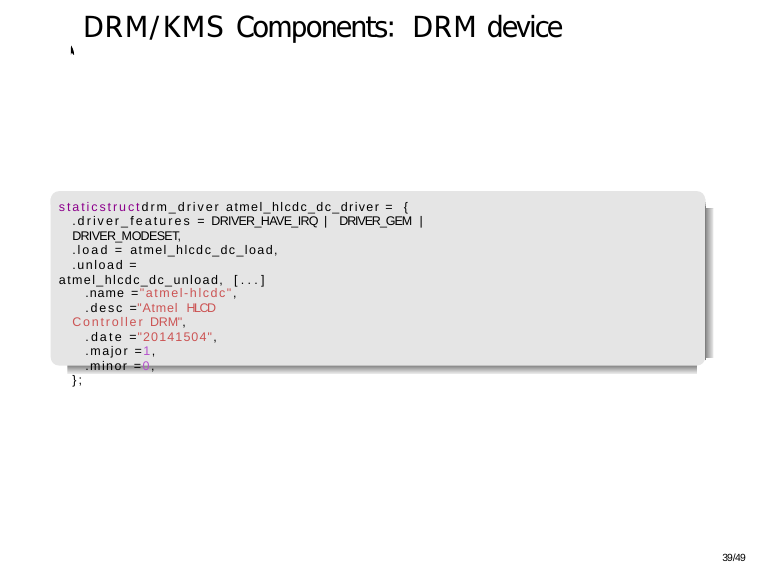

# DRM/KMS Components:  DRM device

staticstructdrm_driver atmel_hlcdc_dc_driver =   {
.driver_features =  DRIVER_HAVE_IRQ  | DRIVER_GEM   | DRIVER_MODESET,
.load =  atmel_hlcdc_dc_load,
.unload = atmel_hlcdc_dc_unload,  [...]
.name ="atmel-hlcdc",
.desc ="Atmel  HLCD    Controller DRM",
.date ="20141504",
.major =1,
.minor =0,
};

39/49